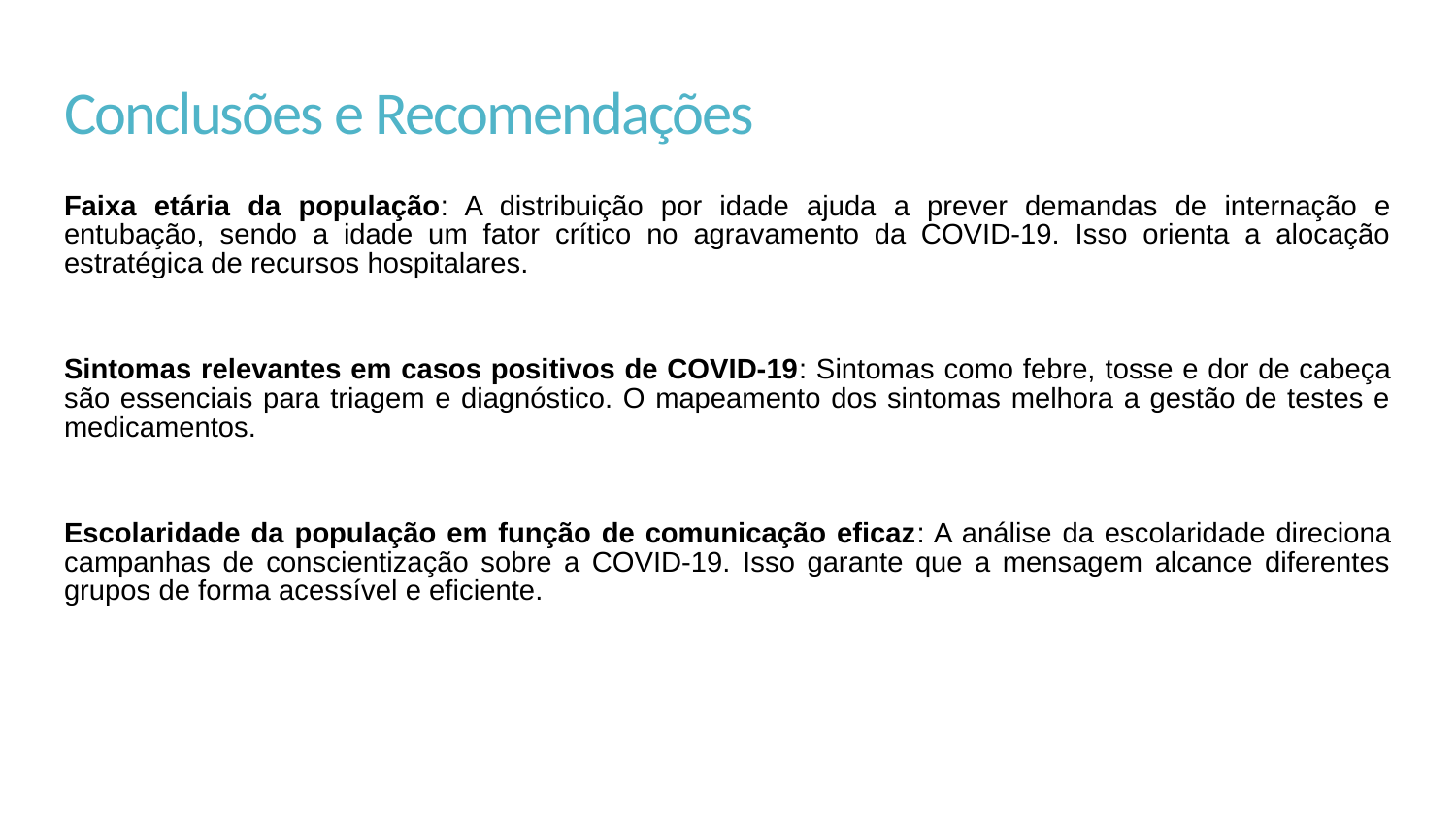

# Conclusões e Recomendações
Faixa etária da população: A distribuição por idade ajuda a prever demandas de internação e entubação, sendo a idade um fator crítico no agravamento da COVID-19. Isso orienta a alocação estratégica de recursos hospitalares.

Sintomas relevantes em casos positivos de COVID-19: Sintomas como febre, tosse e dor de cabeça são essenciais para triagem e diagnóstico. O mapeamento dos sintomas melhora a gestão de testes e medicamentos.

Escolaridade da população em função de comunicação eficaz: A análise da escolaridade direciona campanhas de conscientização sobre a COVID-19. Isso garante que a mensagem alcance diferentes grupos de forma acessível e eficiente.